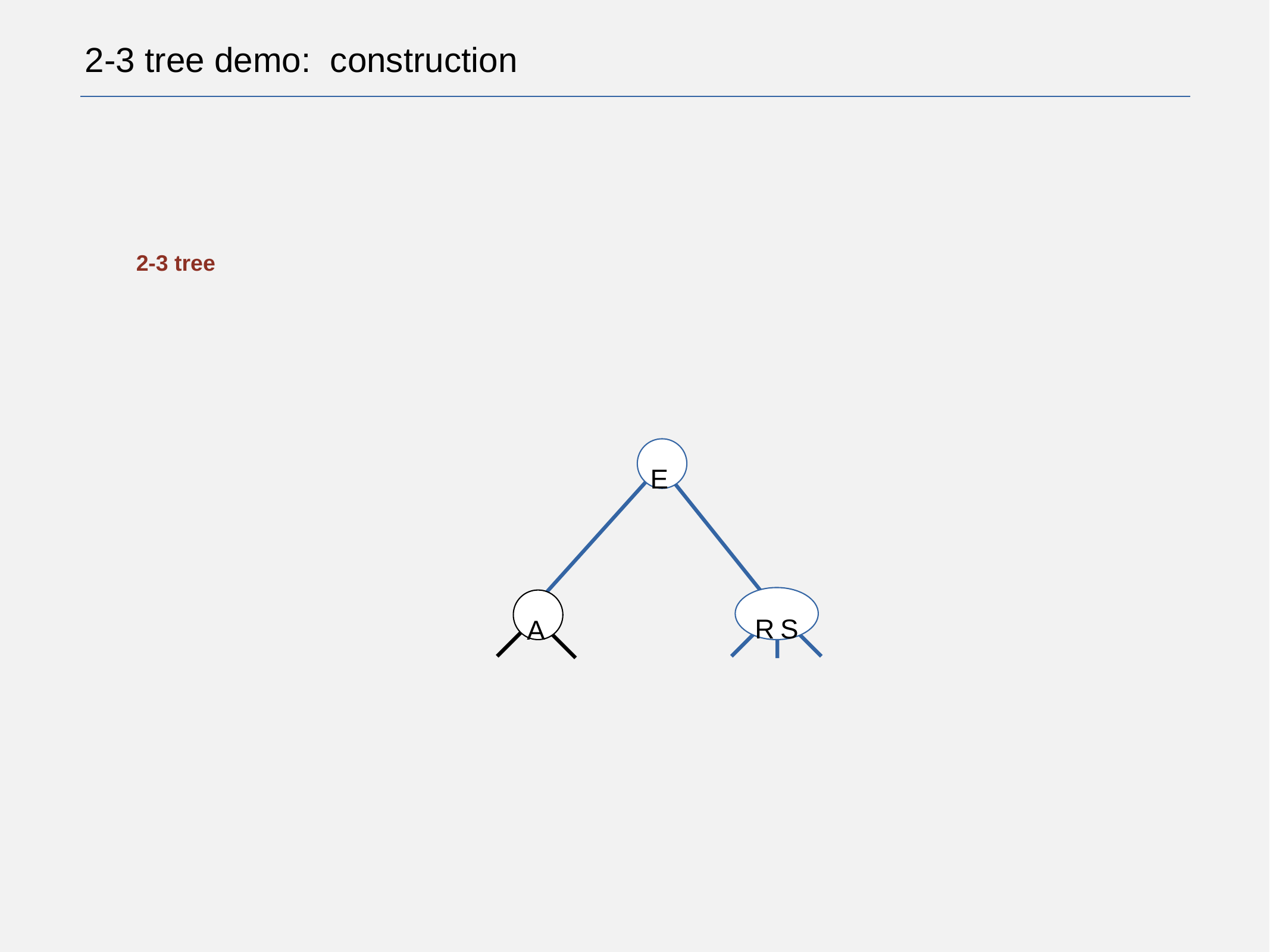

# 2-3 tree demo:  construction
2-3 tree

E

A

R
S